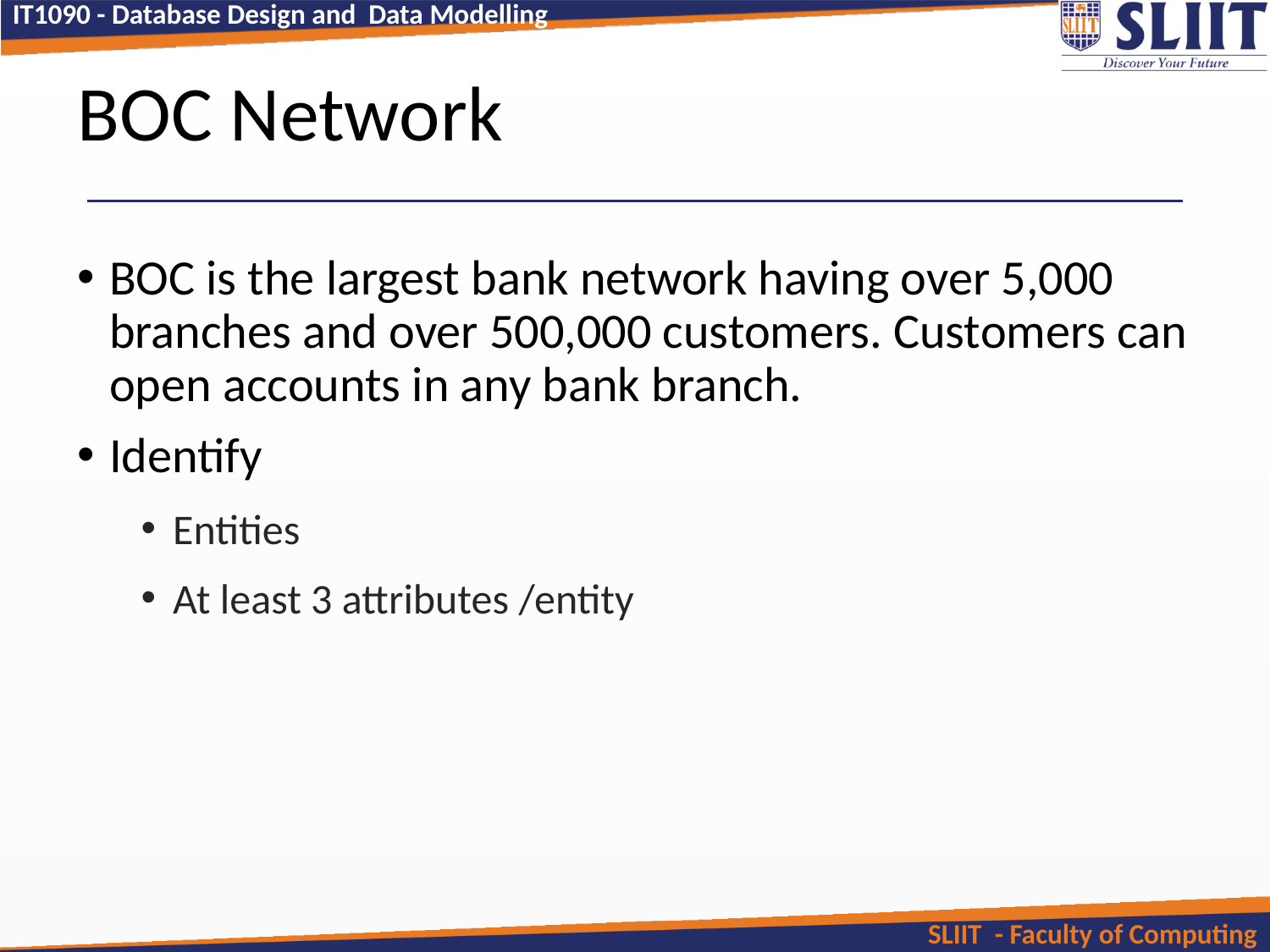

# BOC Network
BOC is the largest bank network having over 5,000 branches and over 500,000 customers. Customers can open accounts in any bank branch.
Identify
Entities
At least 3 attributes /entity